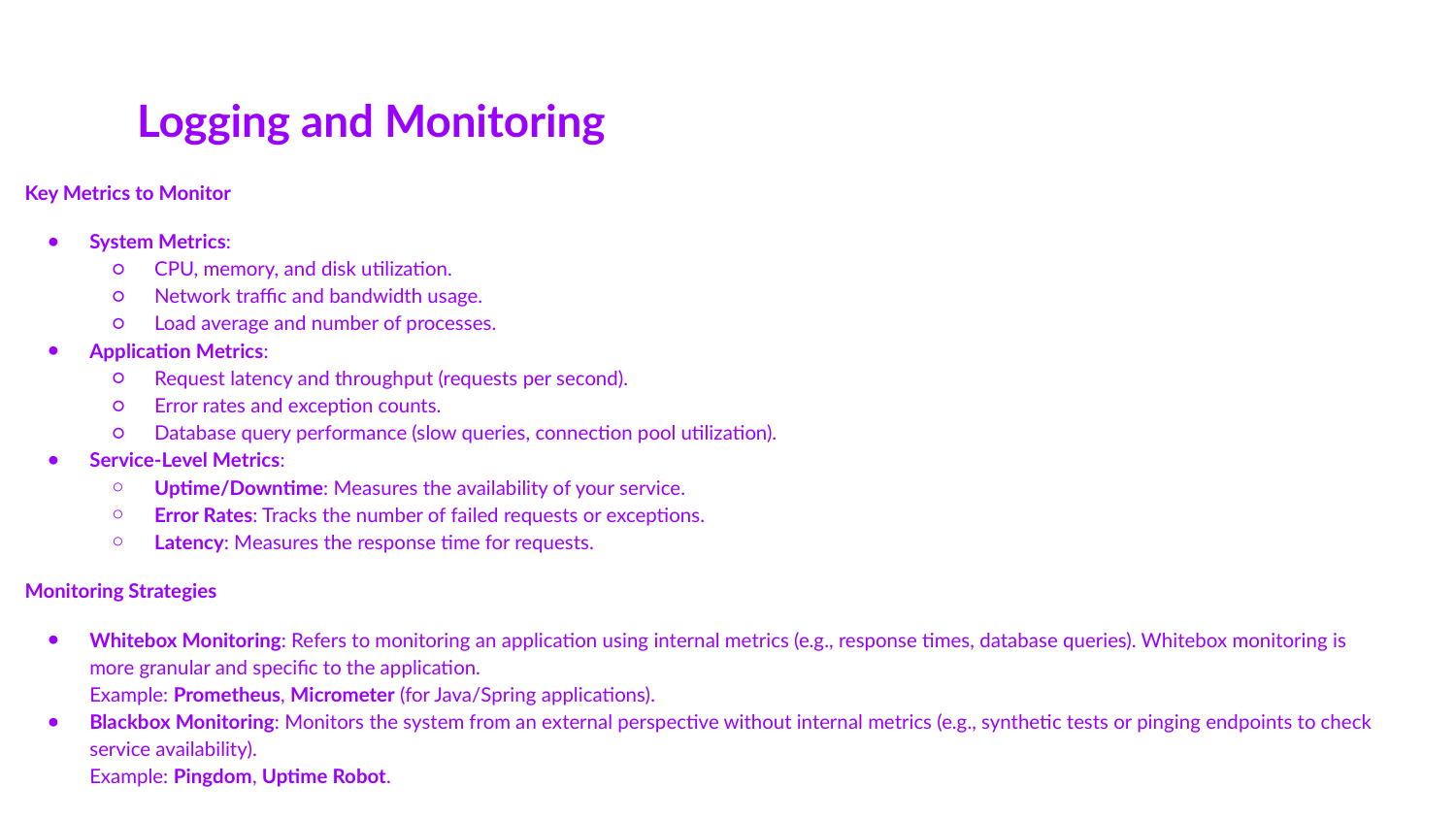

# Logging and Monitoring
Key Metrics to Monitor
System Metrics:
CPU, memory, and disk utilization.
Network traffic and bandwidth usage.
Load average and number of processes.
Application Metrics:
Request latency and throughput (requests per second).
Error rates and exception counts.
Database query performance (slow queries, connection pool utilization).
Service-Level Metrics:
Uptime/Downtime: Measures the availability of your service.
Error Rates: Tracks the number of failed requests or exceptions.
Latency: Measures the response time for requests.
Monitoring Strategies
Whitebox Monitoring: Refers to monitoring an application using internal metrics (e.g., response times, database queries). Whitebox monitoring is more granular and specific to the application.
Example: Prometheus, Micrometer (for Java/Spring applications).
Blackbox Monitoring: Monitors the system from an external perspective without internal metrics (e.g., synthetic tests or pinging endpoints to check service availability).
Example: Pingdom, Uptime Robot.